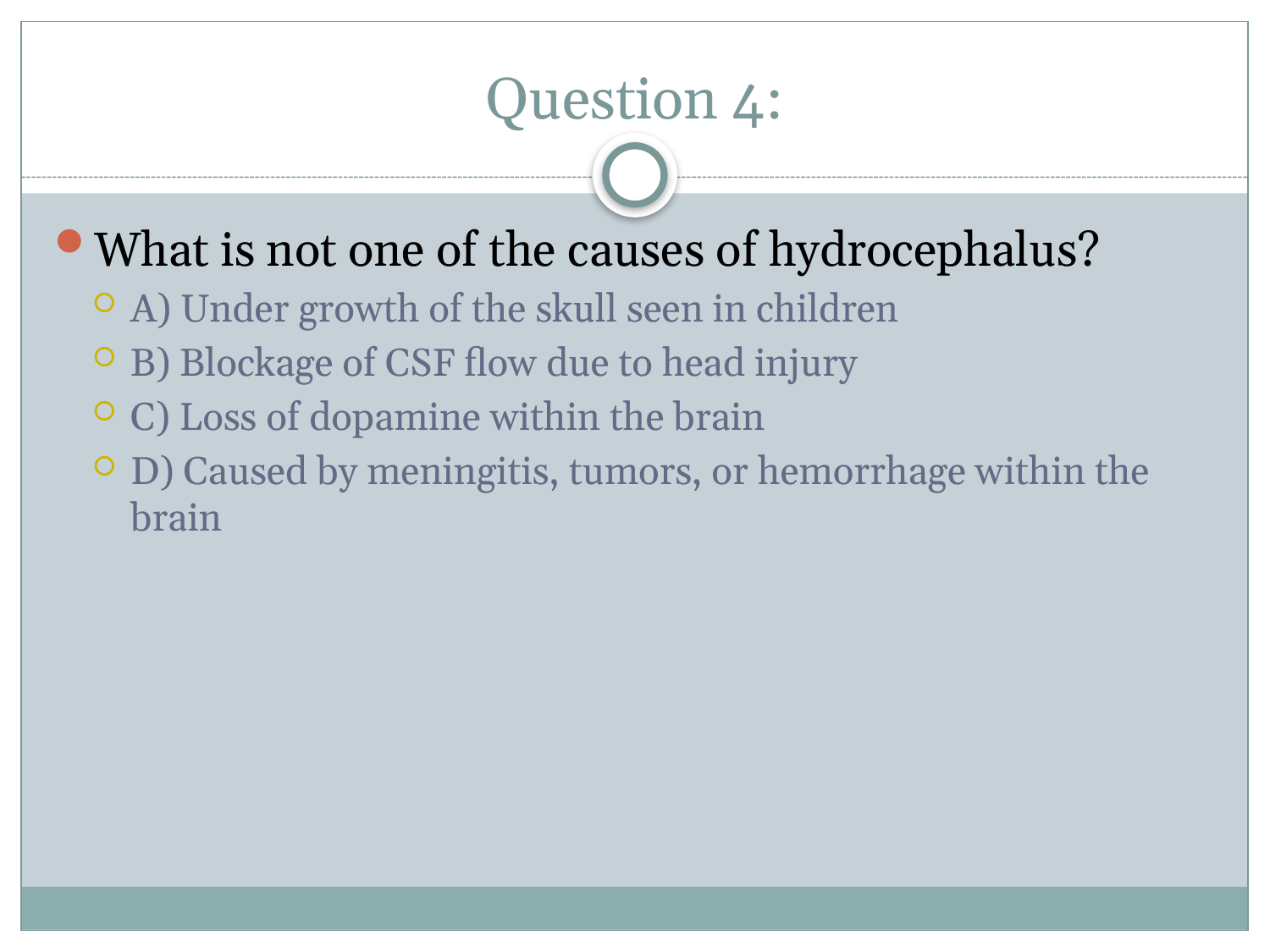

# Question 4:
What is not one of the causes of hydrocephalus?
A) Under growth of the skull seen in children
B) Blockage of CSF flow due to head injury
C) Loss of dopamine within the brain
D) Caused by meningitis, tumors, or hemorrhage within the brain